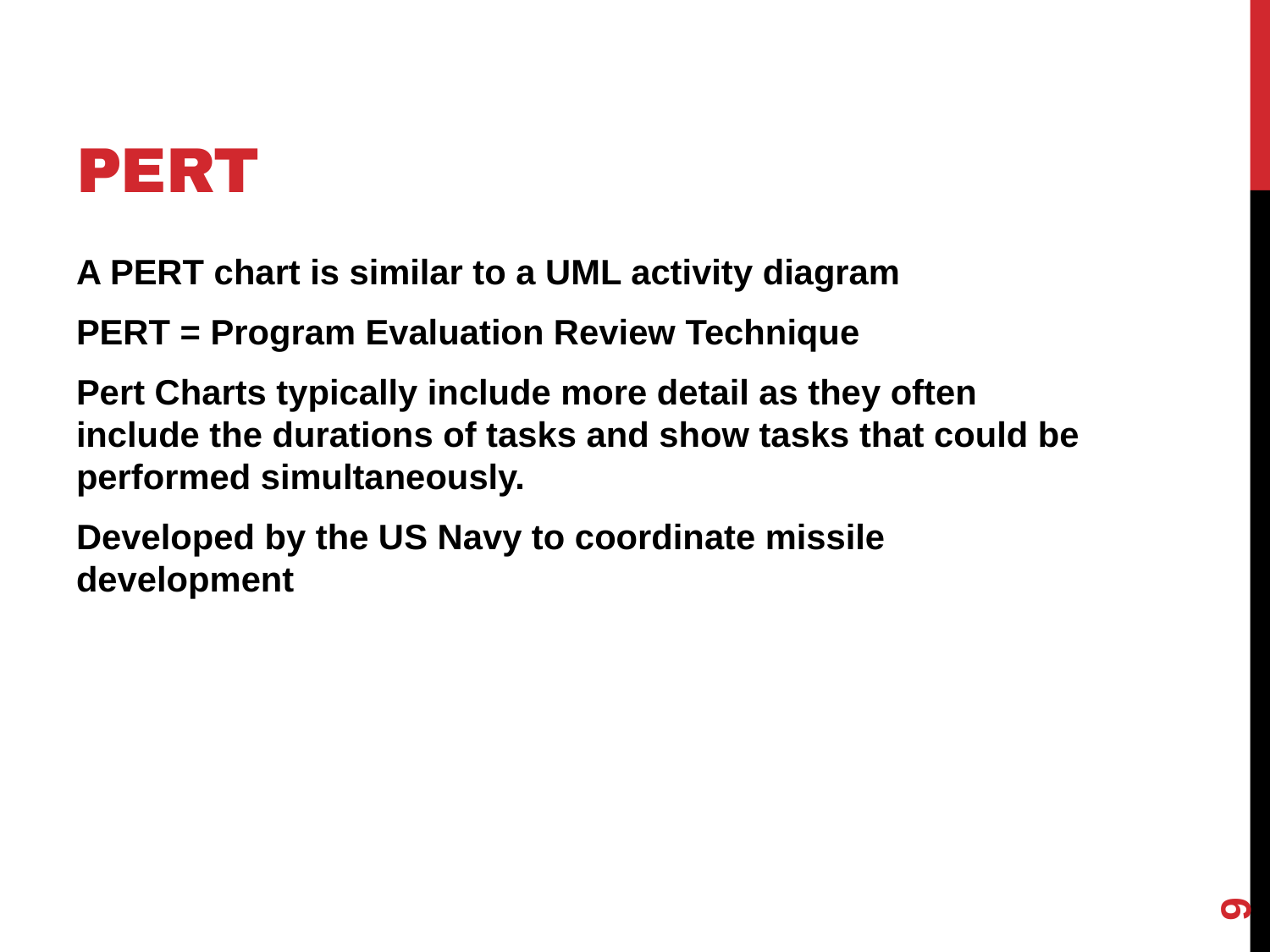

# PERT
A PERT chart is similar to a UML activity diagram
PERT = Program Evaluation Review Technique
Pert Charts typically include more detail as they often include the durations of tasks and show tasks that could be performed simultaneously.
Developed by the US Navy to coordinate missile development
9